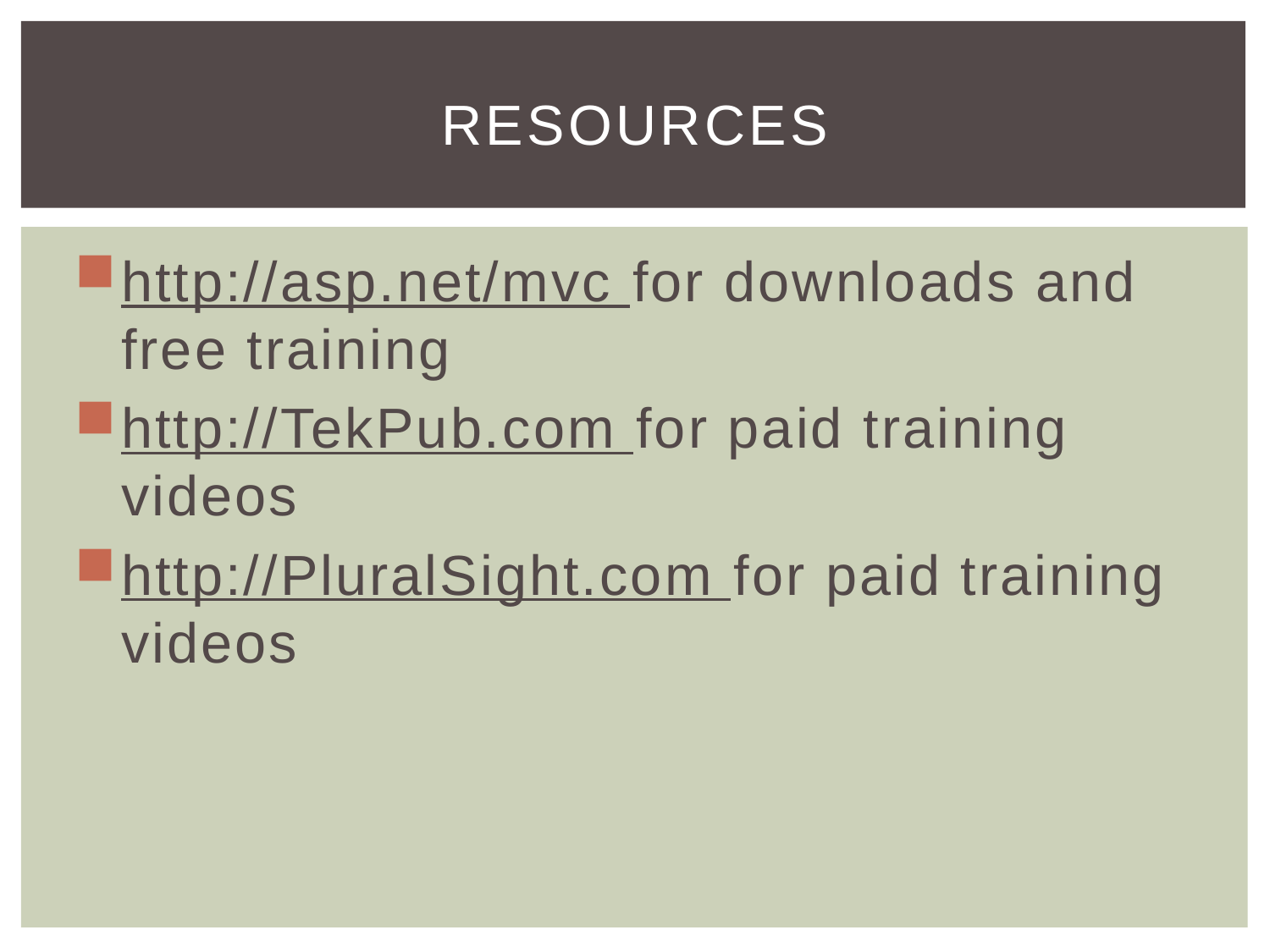

# Resources
http://asp.net/mvc for downloads and free training
http://TekPub.com for paid training videos
http://PluralSight.com for paid training videos